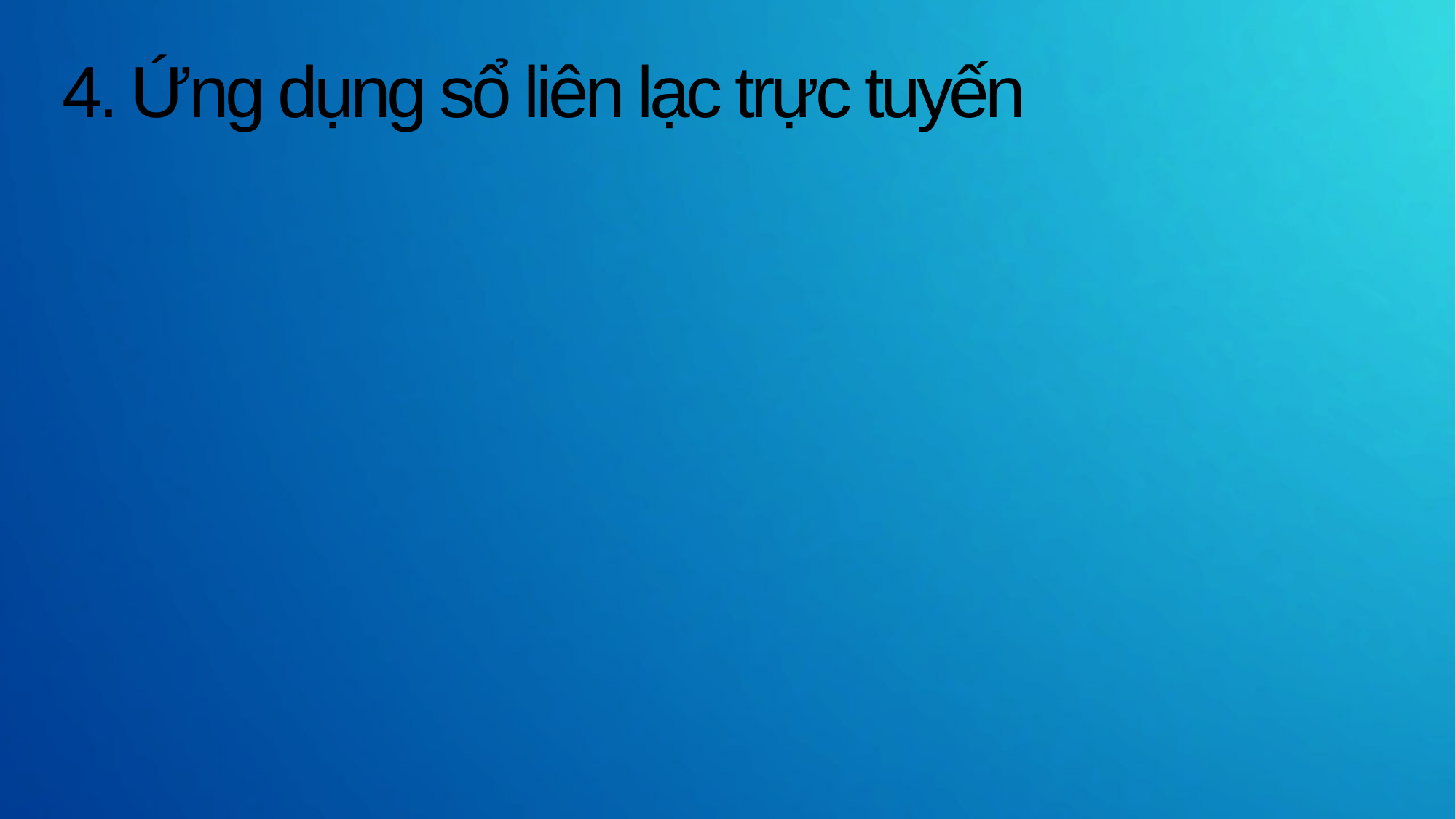

# 4. Ứng dụng sổ liên lạc trực tuyến